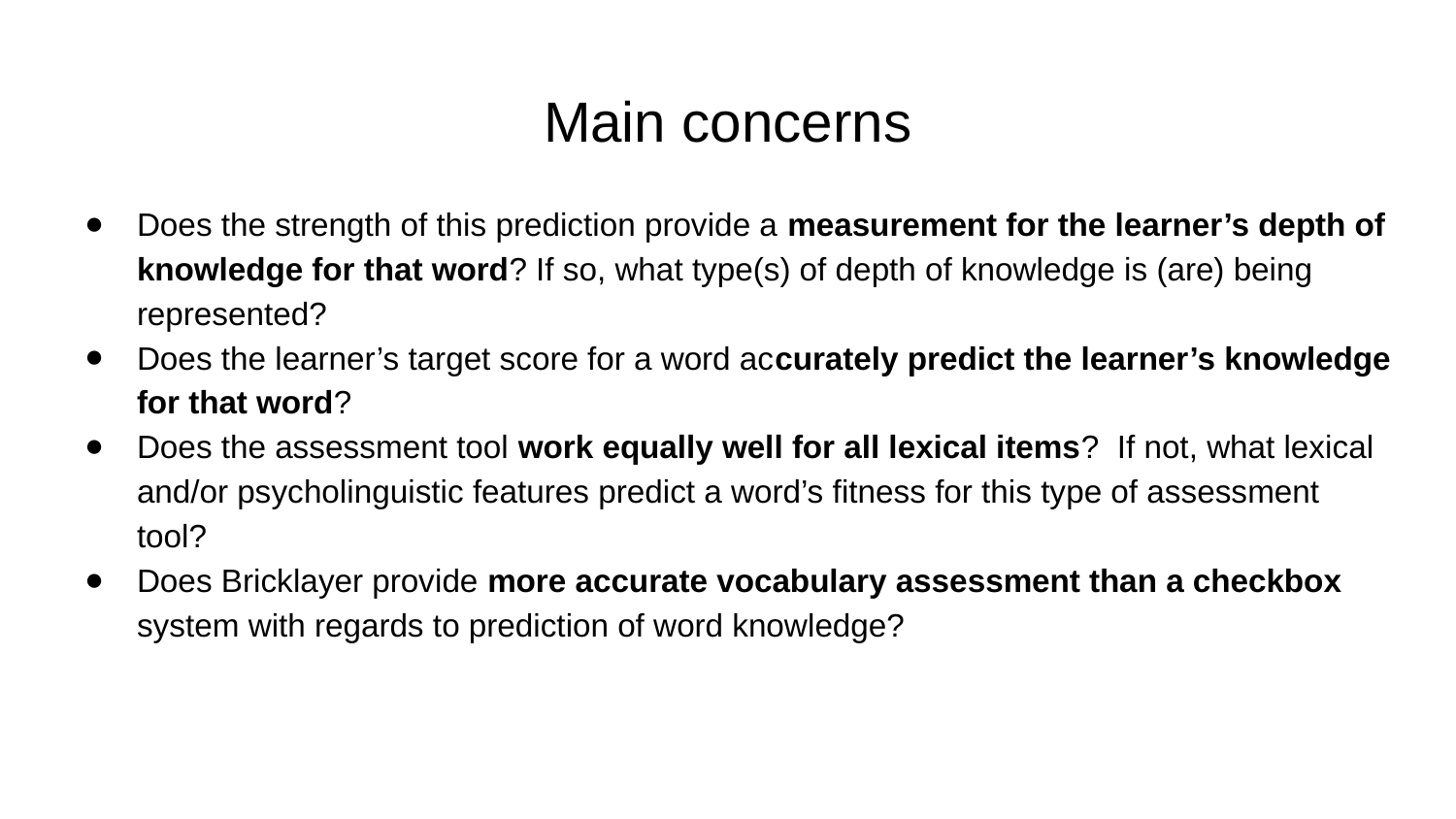

# Main concerns
Does the strength of this prediction provide a measurement for the learner’s depth of knowledge for that word? If so, what type(s) of depth of knowledge is (are) being represented?
Does the learner’s target score for a word accurately predict the learner’s knowledge for that word?
Does the assessment tool work equally well for all lexical items?  If not, what lexical and/or psycholinguistic features predict a word’s fitness for this type of assessment tool?
Does Bricklayer provide more accurate vocabulary assessment than a checkbox system with regards to prediction of word knowledge?